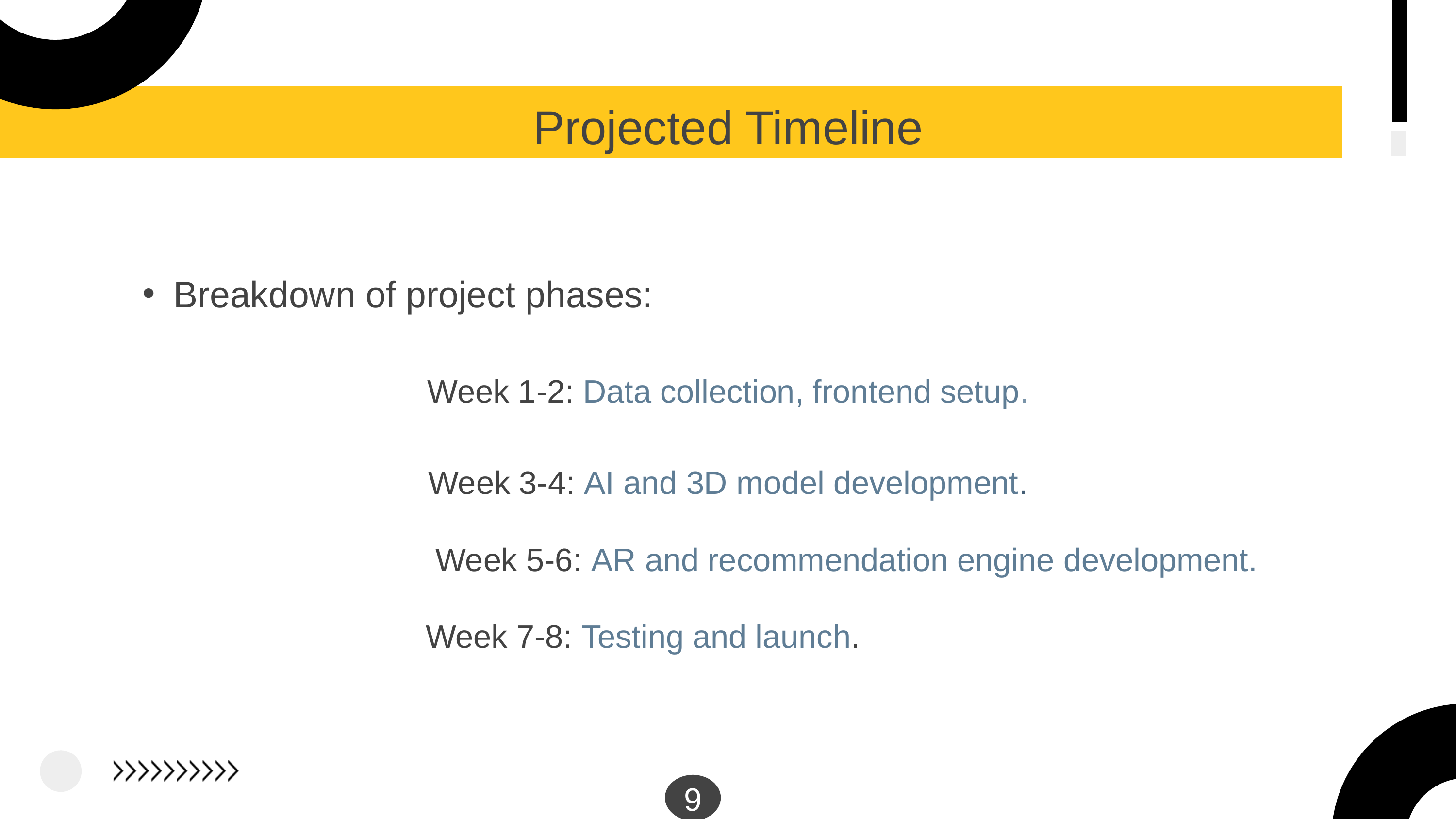

Projected Timeline

Breakdown of project phases:
Week 1-2: Data collection, frontend setup.

Week 3-4: AI and 3D model development.

Week 5-6: AR and recommendation engine development.
Week 7-8: Testing and launch.

9